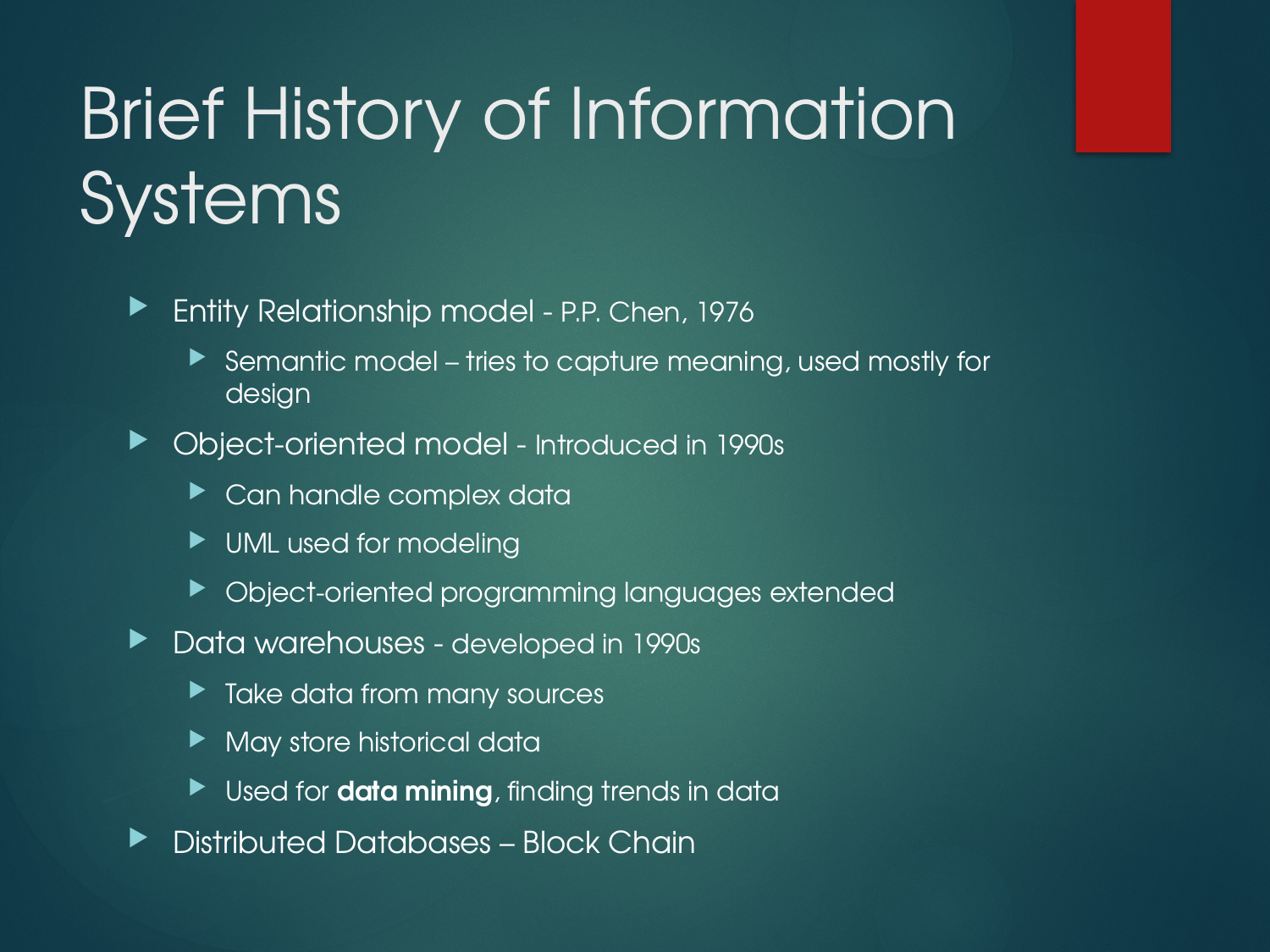

# Brief History of Information Systems
Entity Relationship model - P.P. Chen, 1976
Semantic model – tries to capture meaning, used mostly for design
Object-oriented model - Introduced in 1990s
Can handle complex data
UML used for modeling
Object-oriented programming languages extended
Data warehouses - developed in 1990s
Take data from many sources
May store historical data
Used for data mining, finding trends in data
Distributed Databases – Block Chain